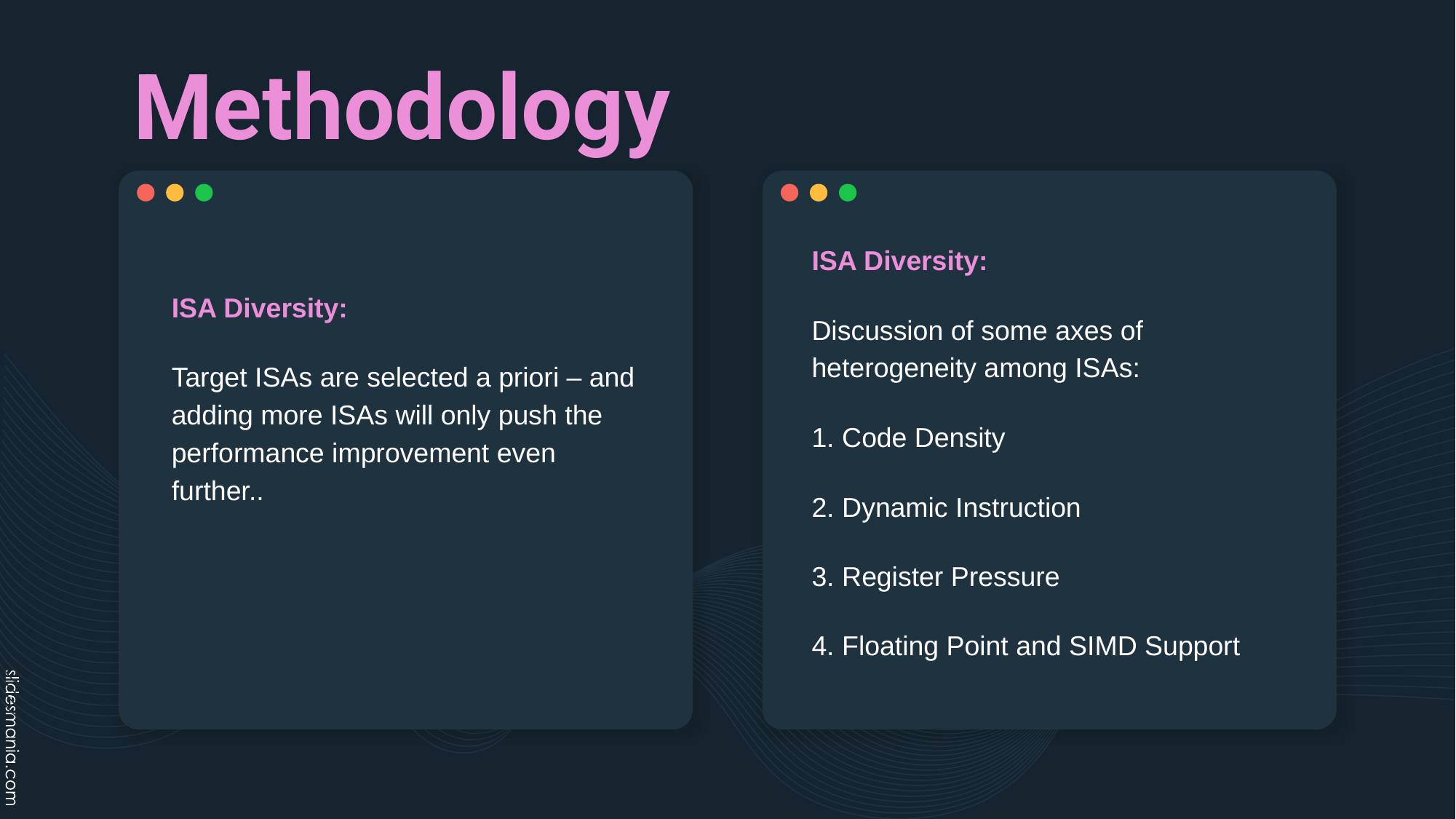

# Methodology
ISA Diversity:
Discussion of some axes of heterogeneity among ISAs:
1. Code Density
2. Dynamic Instruction
3. Register Pressure
4. Floating Point and SIMD Support
ISA Diversity:
Target ISAs are selected a priori – and adding more ISAs will only push the performance improvement even further..